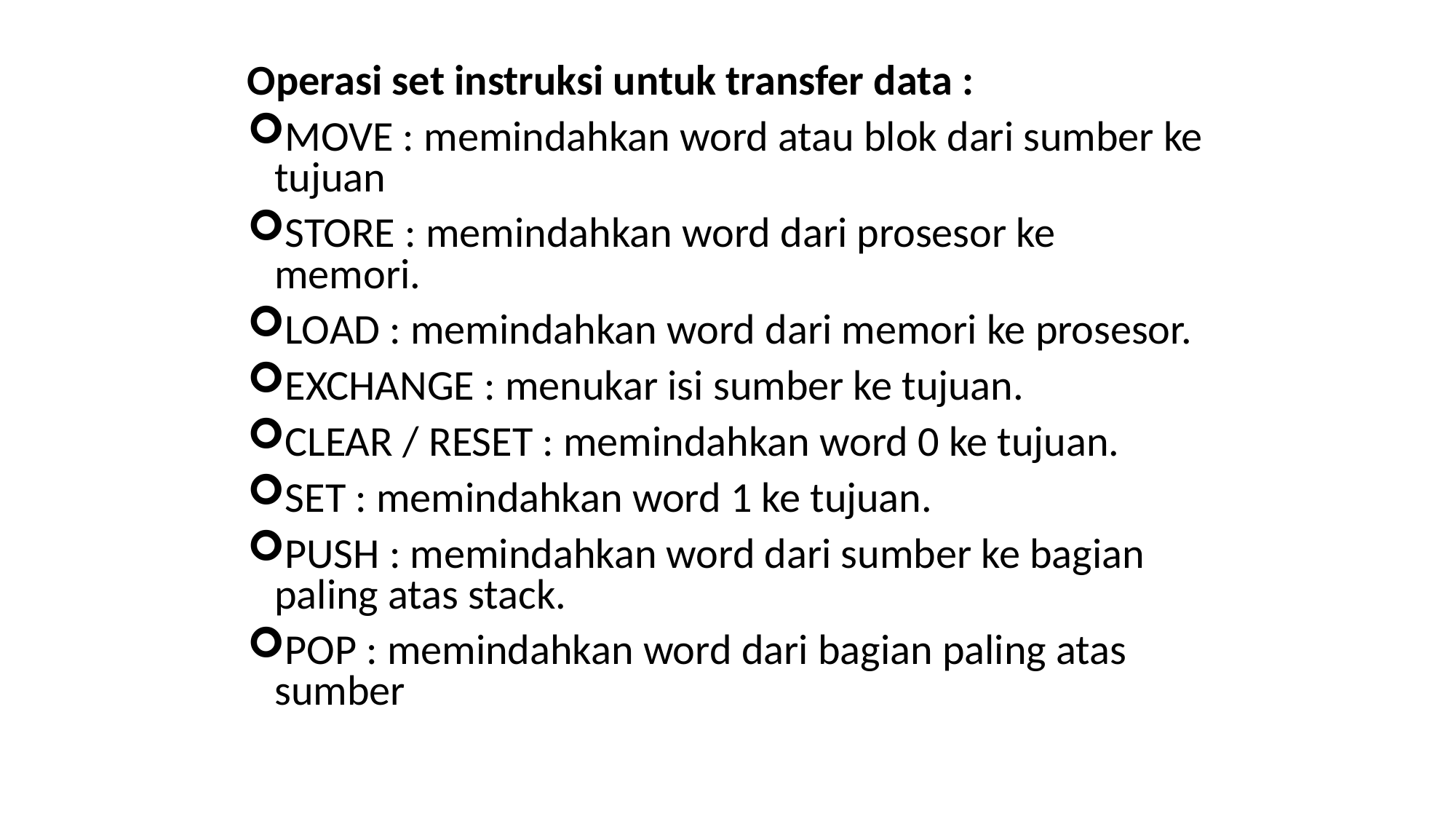

Operasi set instruksi untuk transfer data :
MOVE : memindahkan word atau blok dari sumber ke tujuan
STORE : memindahkan word dari prosesor ke memori.
LOAD : memindahkan word dari memori ke prosesor.
EXCHANGE : menukar isi sumber ke tujuan.
CLEAR / RESET : memindahkan word 0 ke tujuan.
SET : memindahkan word 1 ke tujuan.
PUSH : memindahkan word dari sumber ke bagian paling atas stack.
POP : memindahkan word dari bagian paling atas sumber